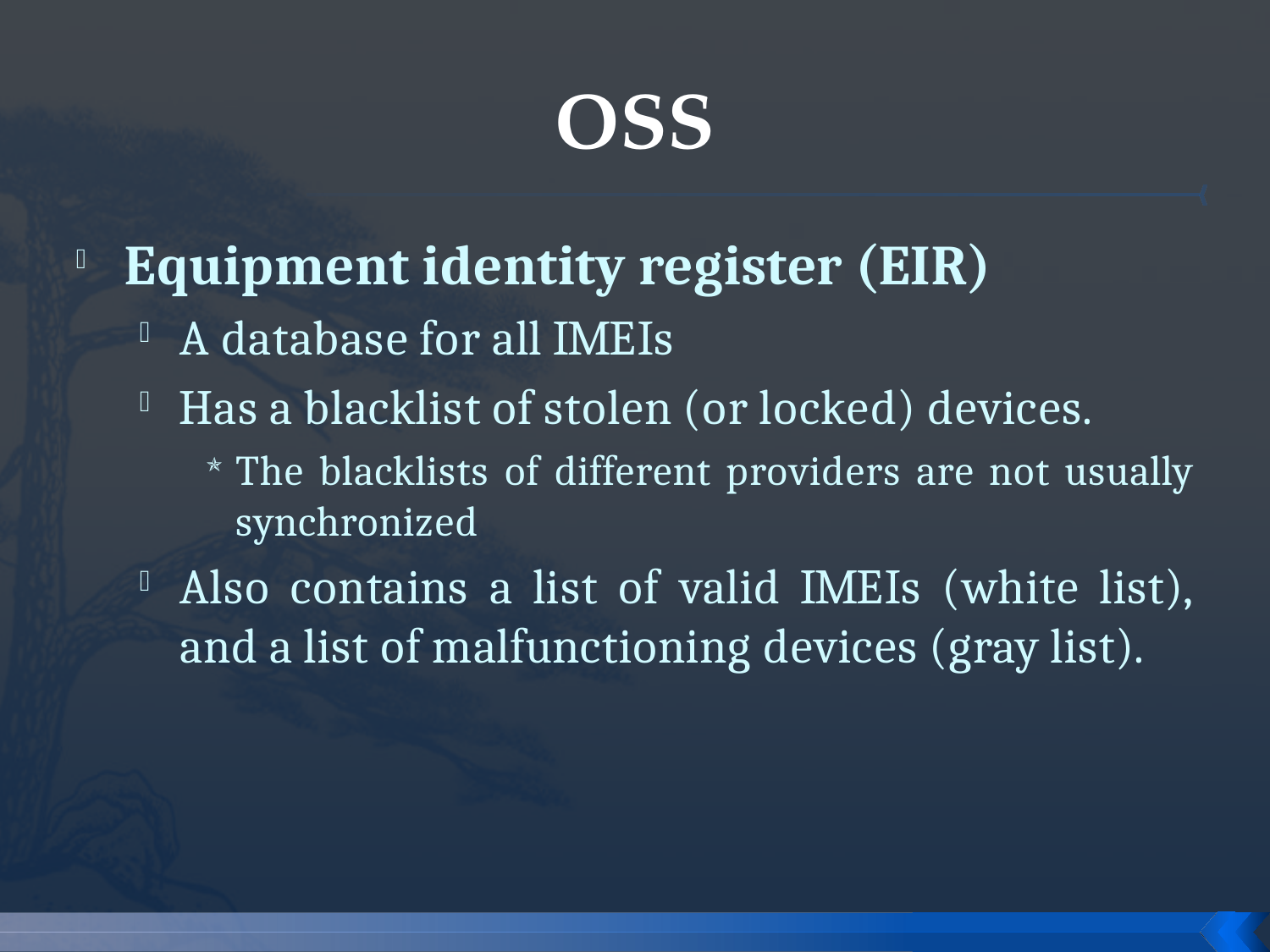

# OSS
Equipment identity register (EIR)
A database for all IMEIs
Has a blacklist of stolen (or locked) devices.
The blacklists of different providers are not usually synchronized
Also contains a list of valid IMEIs (white list), and a list of malfunctioning devices (gray list).